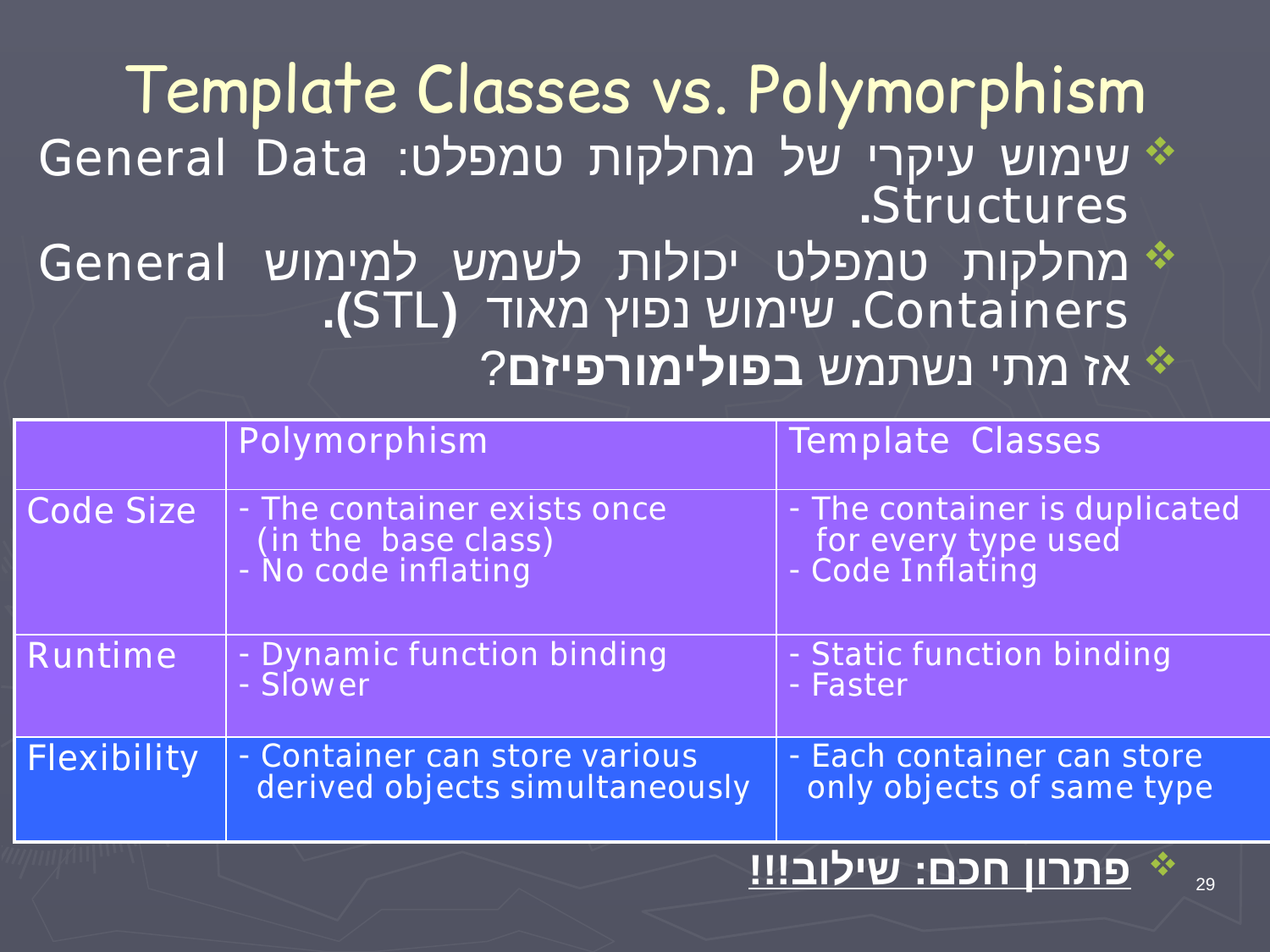

# Template Classes vs. Polymorphism
שימוש עיקרי של מחלקות טמפלט: General Data Structures.
מחלקות טמפלט יכולות לשמש למימוש General Containers. שימוש נפוץ מאוד  (STL).
אז מתי נשתמש בפולימורפיזם?

פתרון חכם: שילוב!!!
|  | Polymorphism | Template Classes |
| --- | --- | --- |
| Code Size | - The container exists once (in the base class) - No code inflating | - The container is duplicated for every type used - Code Inflating |
| Runtime | - Dynamic function binding - Slower | - Static function binding - Faster |
| Flexibility | - Container can store various derived objects simultaneously | - Each container can store only objects of same type |
29